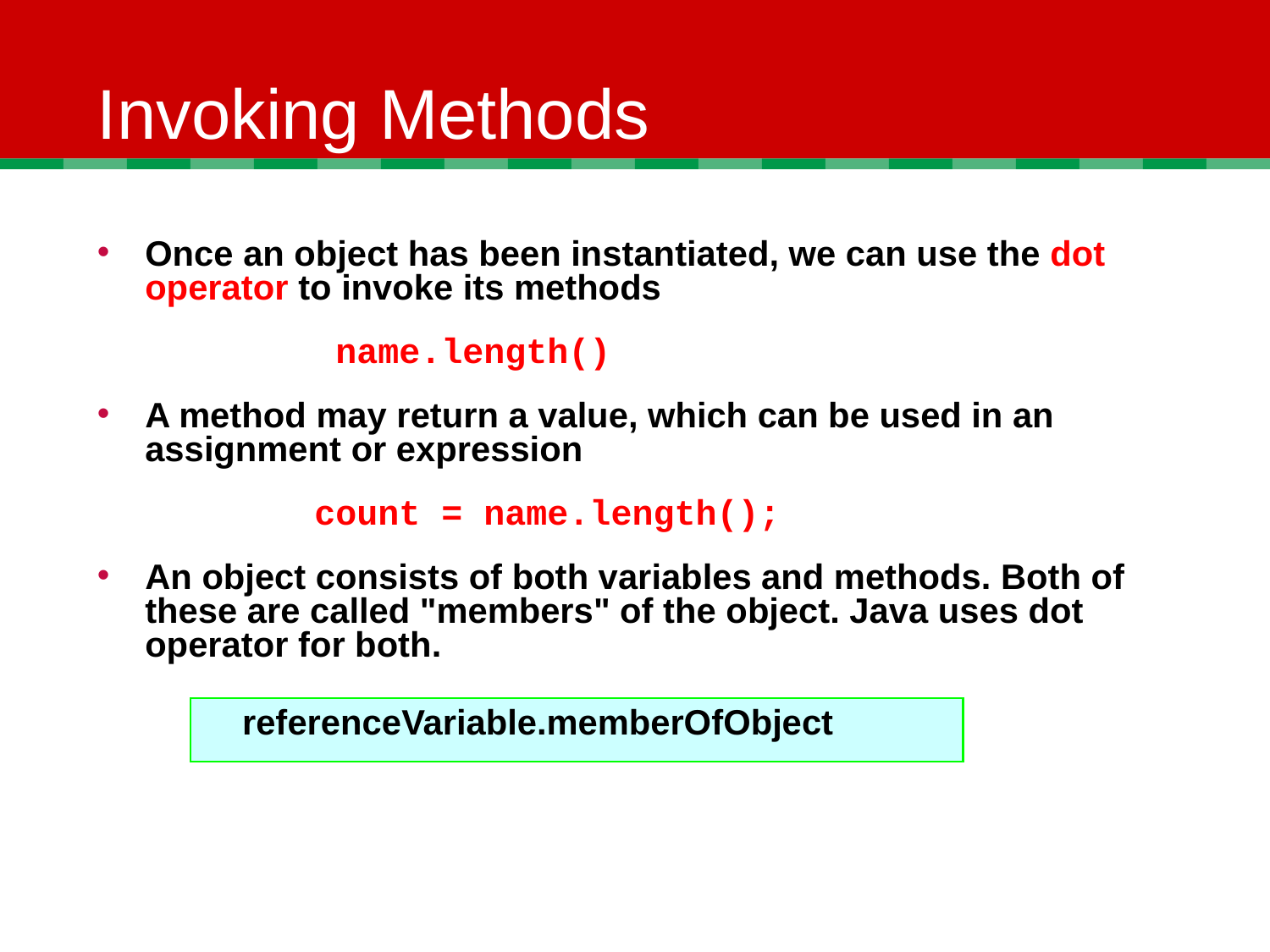

# Invoking Methods
Once an object has been instantiated, we can use the dot operator to invoke its methods
	         name.length()
A method may return a value, which can be used in an assignment or expression
	        count = name.length();
An object consists of both variables and methods. Both of these are called "members" of the object. Java uses dot operator for both.
    referenceVariable.memberOfObject